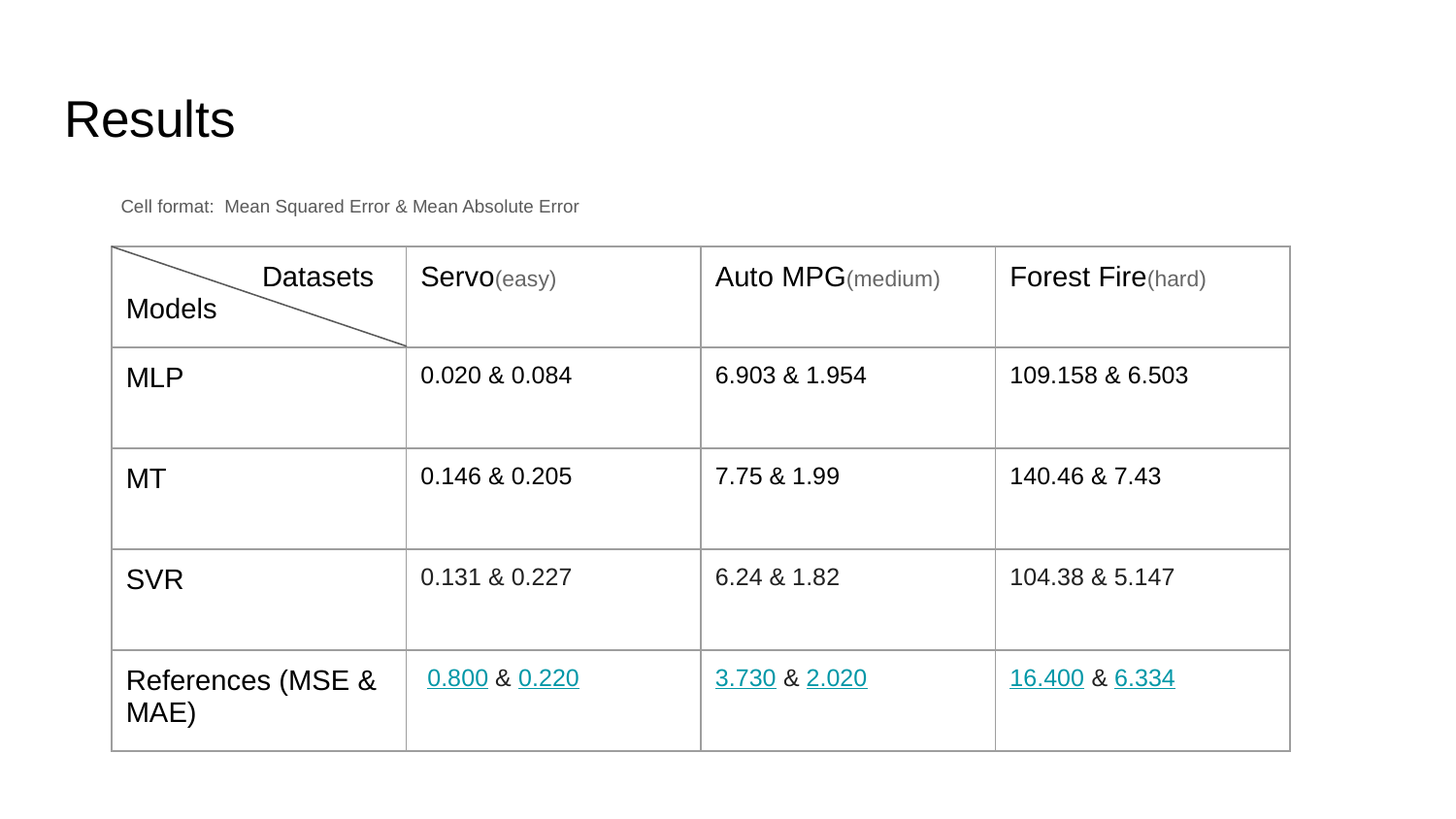

# Results
Cell format:  Mean Squared Error & Mean Absolute Error
| Datasets Models | Servo(easy) | Auto MPG(medium) | Forest Fire(hard) |
| --- | --- | --- | --- |
| MLP | 0.020 & 0.084 | 6.903 & 1.954 | 109.158 & 6.503 |
| MT | 0.146 & 0.205 | 7.75 & 1.99 | 140.46 & 7.43 |
| SVR | 0.131 & 0.227 | 6.24 & 1.82 | 104.38 & 5.147 |
| References (MSE & MAE) | 0.800 & 0.220 | 3.730 & 2.020 | 16.400 & 6.334 |